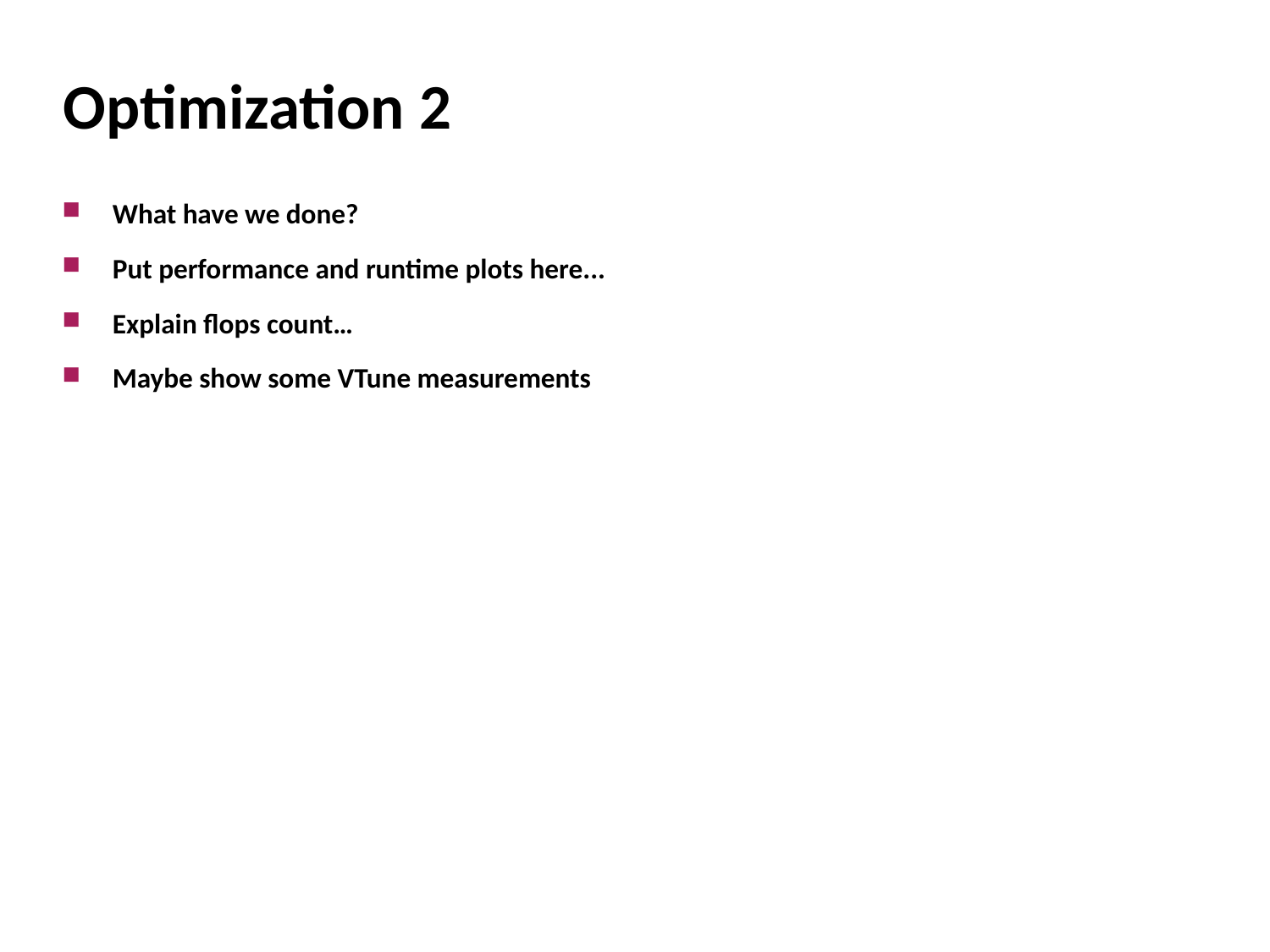

# Optimization 2
What have we done?
Put performance and runtime plots here...
Explain flops count…
Maybe show some VTune measurements